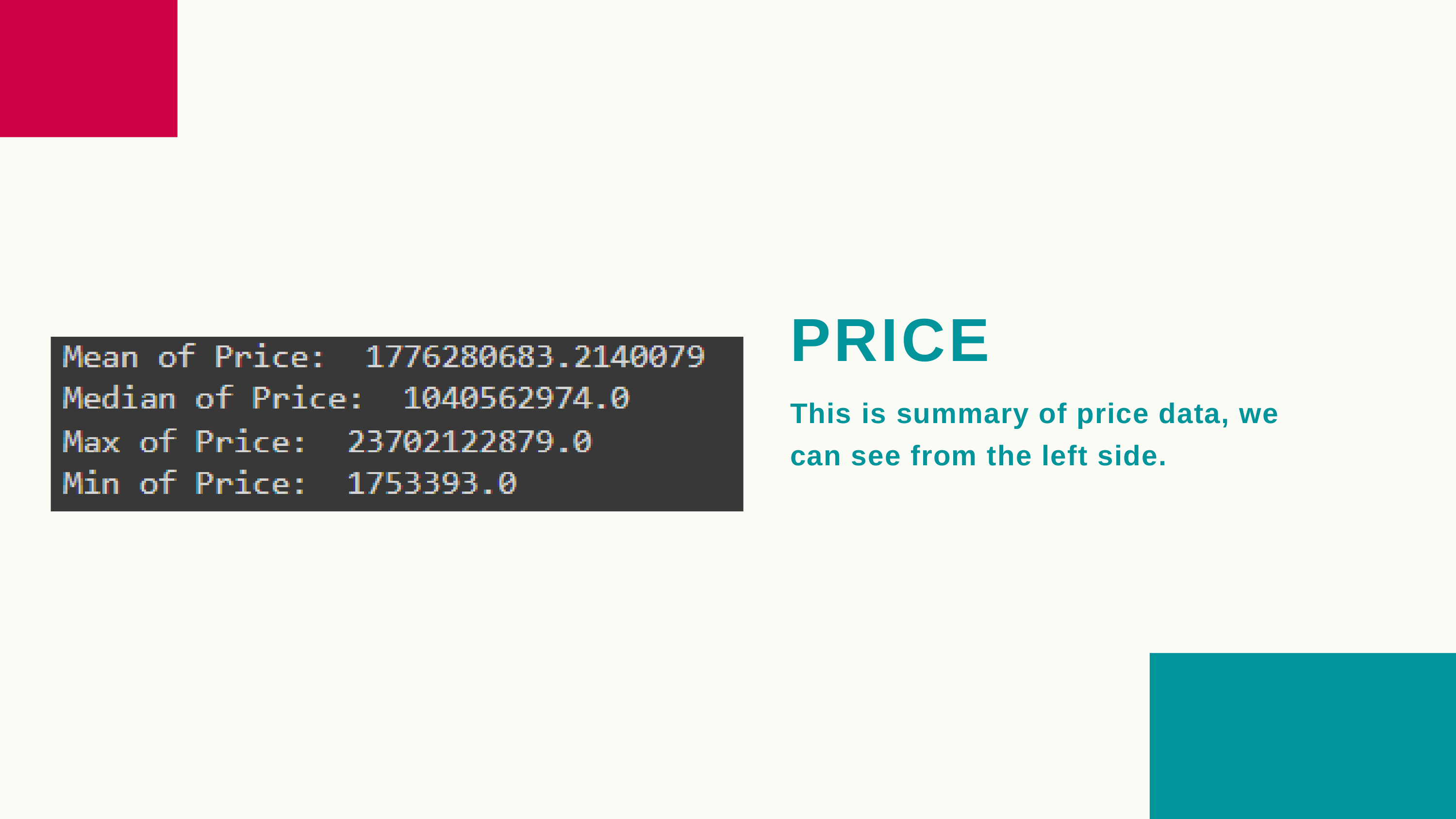

PRICE

This is summary of price data, we can see from the left side.